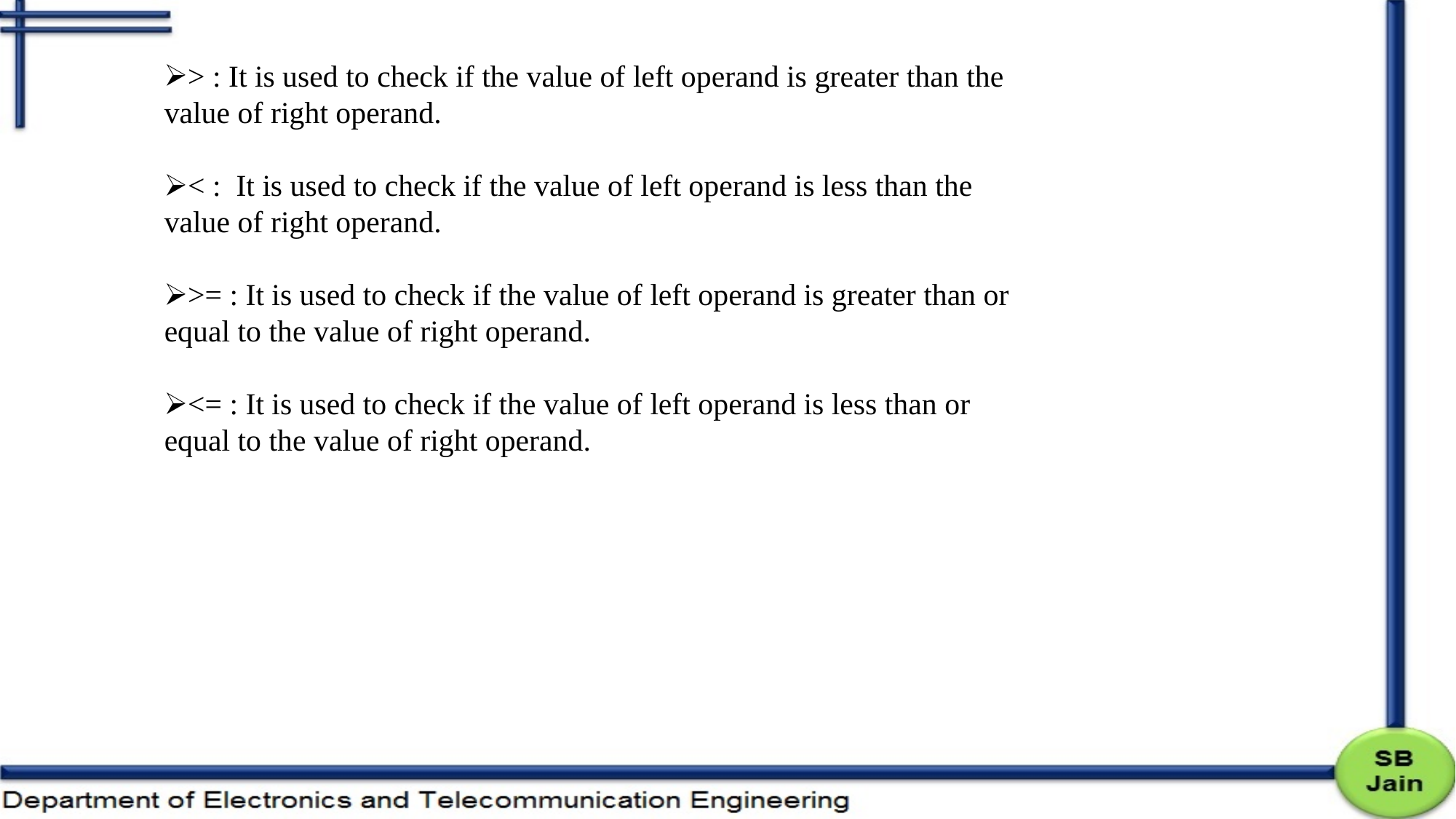

> : It is used to check if the value of left operand is greater than the value of right operand.

< :  It is used to check if the value of left operand is less than the value of right operand.

>= : It is used to check if the value of left operand is greater than or equal to the value of right operand.

<= : It is used to check if the value of left operand is less than or equal to the value of right operand.